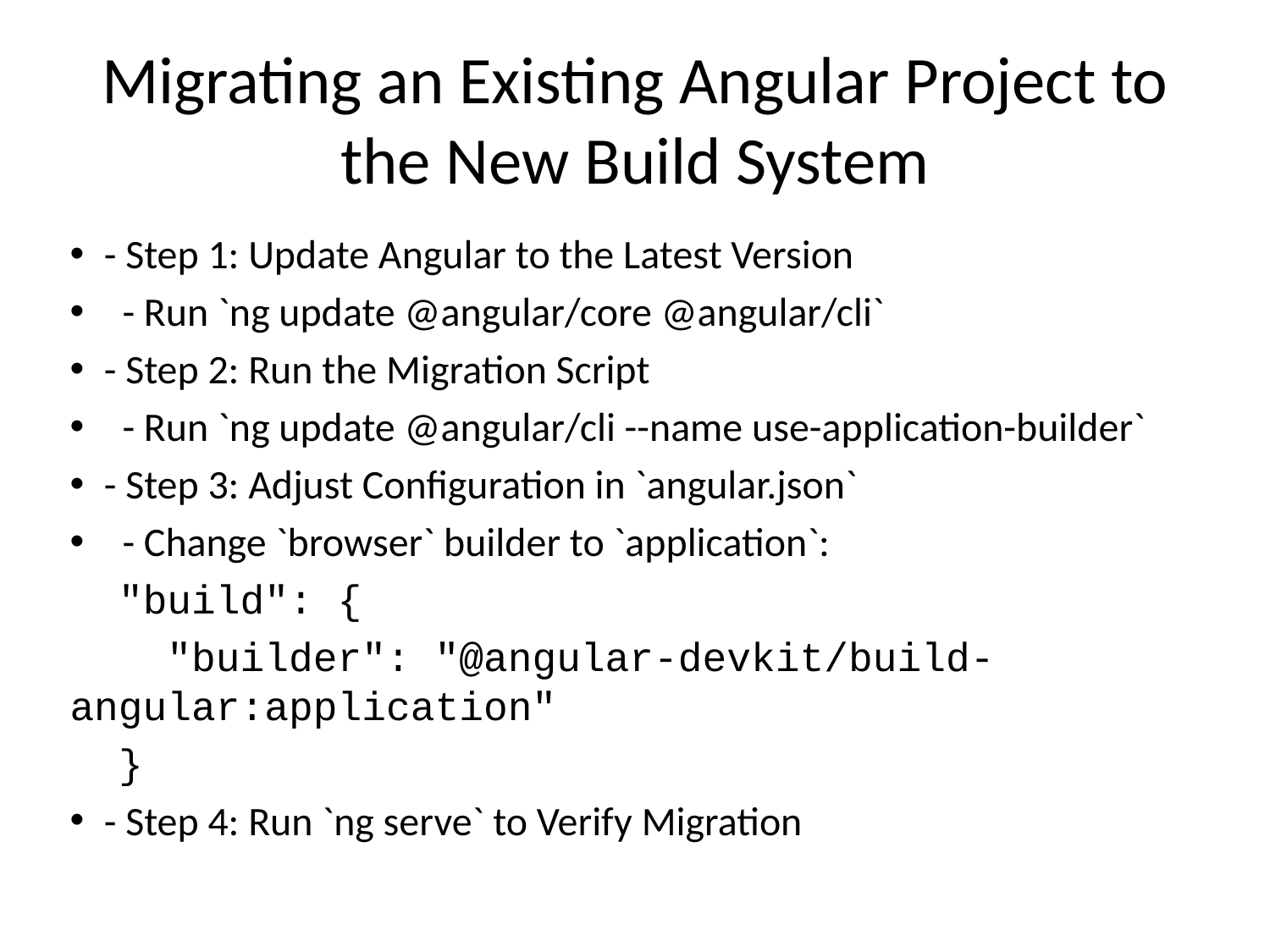

# Migrating an Existing Angular Project to the New Build System
- Step 1: Update Angular to the Latest Version
  - Run `ng update @angular/core @angular/cli`
- Step 2: Run the Migration Script
  - Run `ng update @angular/cli --name use-application-builder`
- Step 3: Adjust Configuration in `angular.json`
  - Change `browser` builder to `application`:
  "build": {
    "builder": "@angular-devkit/build-angular:application"
  }
- Step 4: Run `ng serve` to Verify Migration